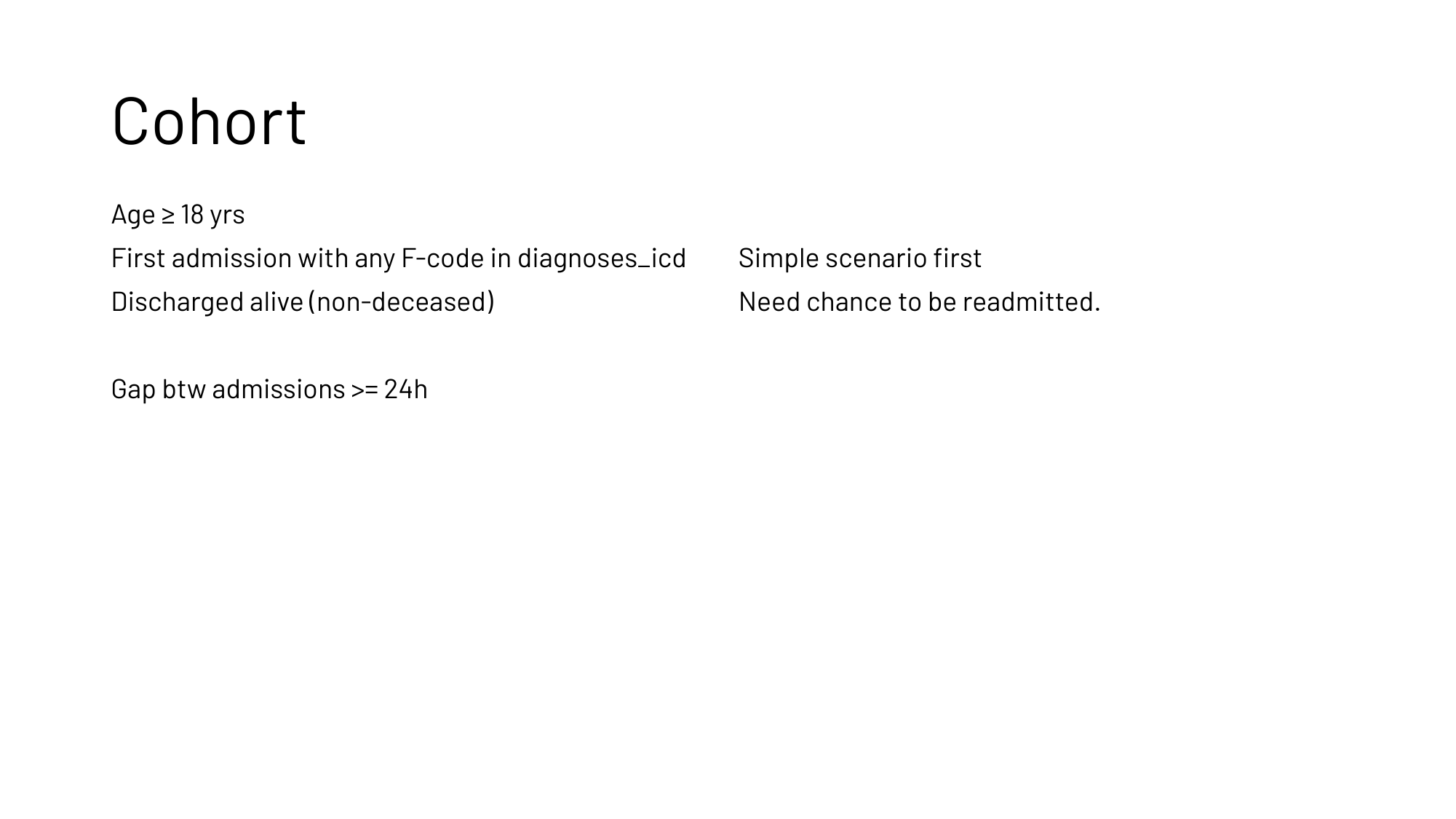

# Cohort
| Age ≥ 18 yrs |  |
| --- | --- |
| First admission with any F-code in diagnoses\_icd | Simple scenario first |
| Discharged alive (non-deceased) | Need chance to be readmitted. |
|  |  |
| Gap btw admissions >= 24h |  |